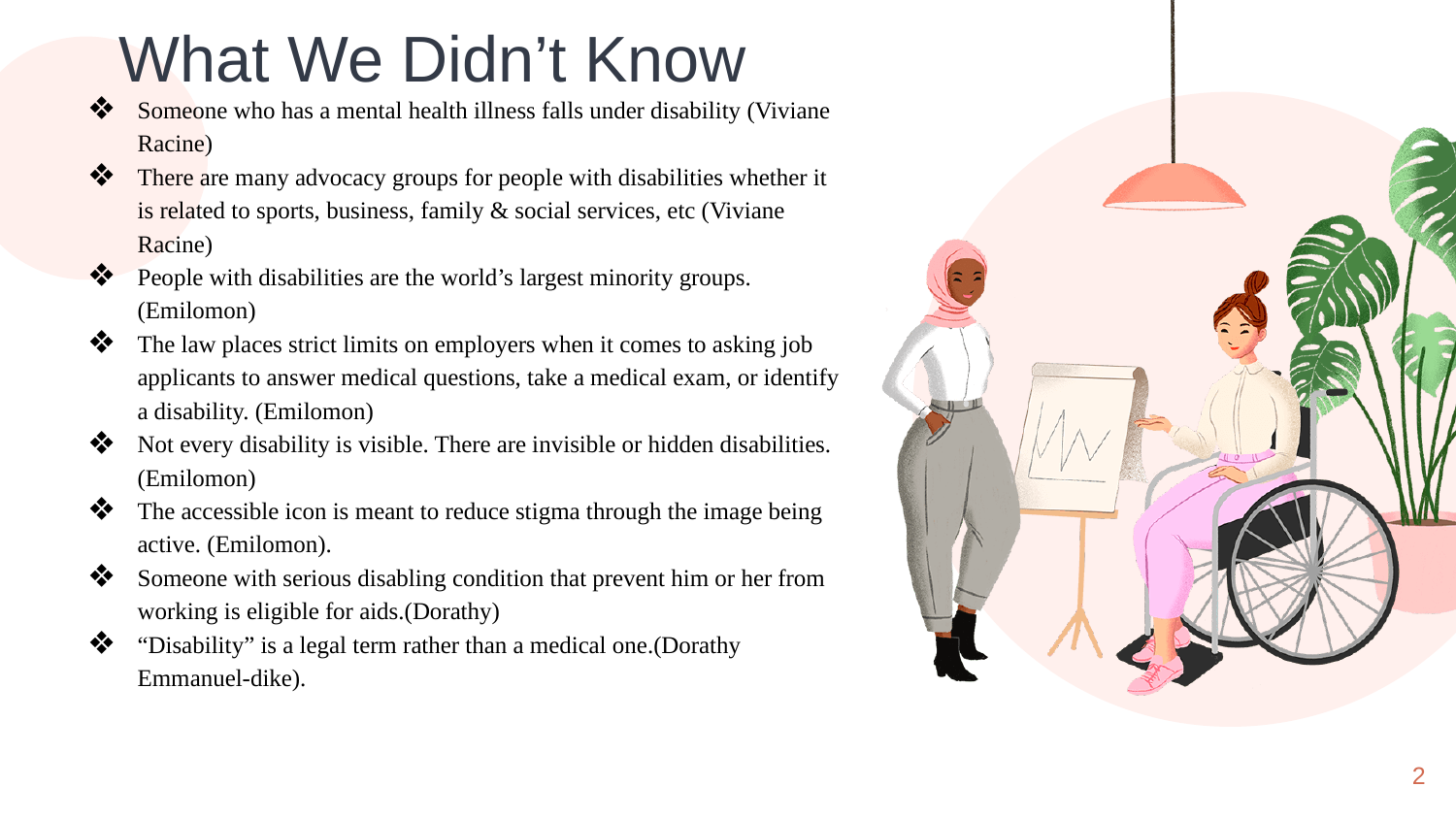

# What We Didn’t Know
Someone who has a mental health illness falls under disability (Viviane Racine)
There are many advocacy groups for people with disabilities whether it is related to sports, business, family & social services, etc (Viviane Racine)
People with disabilities are the world’s largest minority groups. (Emilomon)
The law places strict limits on employers when it comes to asking job applicants to answer medical questions, take a medical exam, or identify a disability. (Emilomon)
Not every disability is visible. There are invisible or hidden disabilities. (Emilomon)
The accessible icon is meant to reduce stigma through the image being active. (Emilomon).
Someone with serious disabling condition that prevent him or her from working is eligible for aids.(Dorathy)
“Disability” is a legal term rather than a medical one.(Dorathy Emmanuel-dike).
2